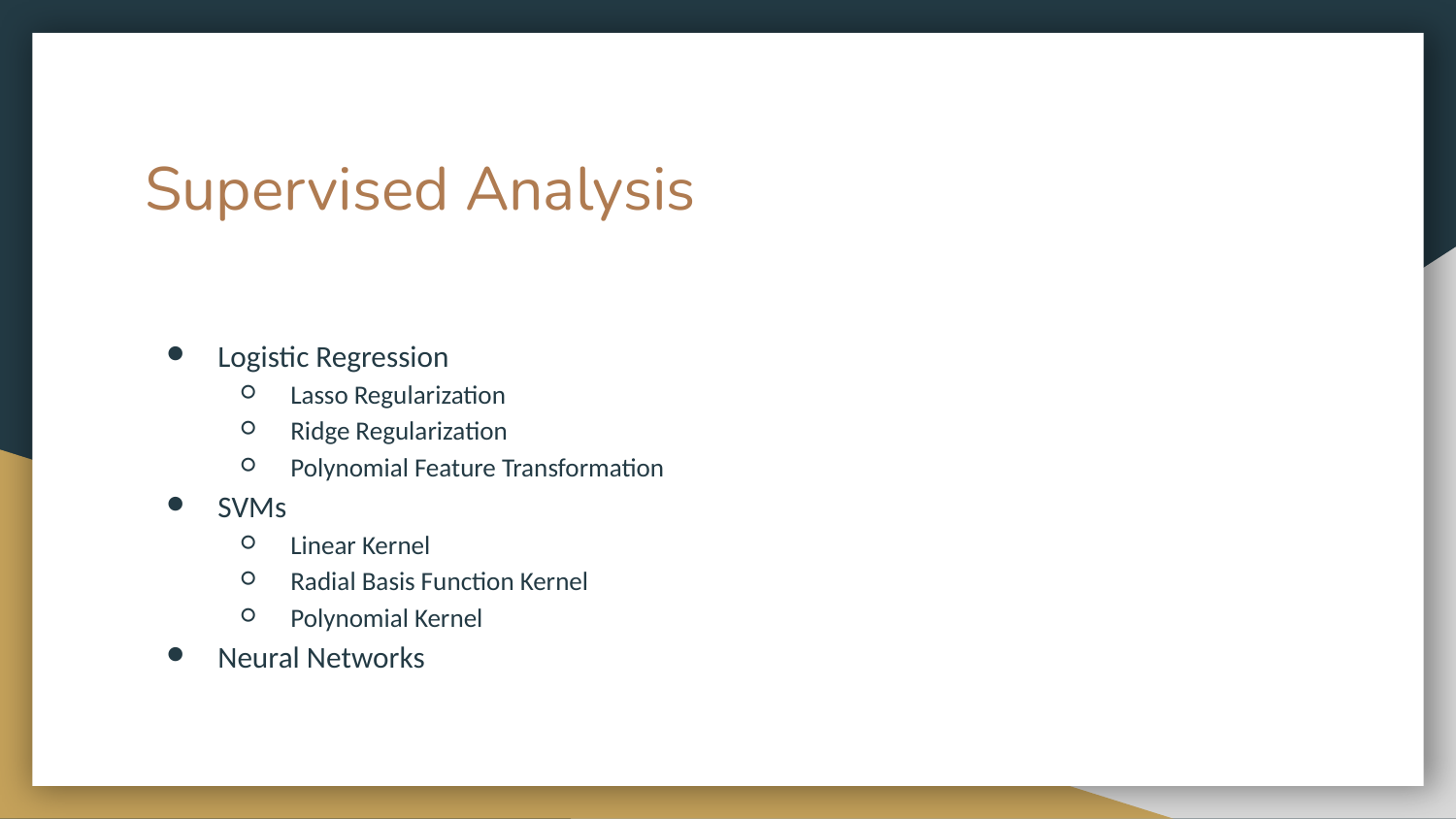

# Supervised Analysis
Logistic Regression
Lasso Regularization
Ridge Regularization
Polynomial Feature Transformation
SVMs
Linear Kernel
Radial Basis Function Kernel
Polynomial Kernel
Neural Networks